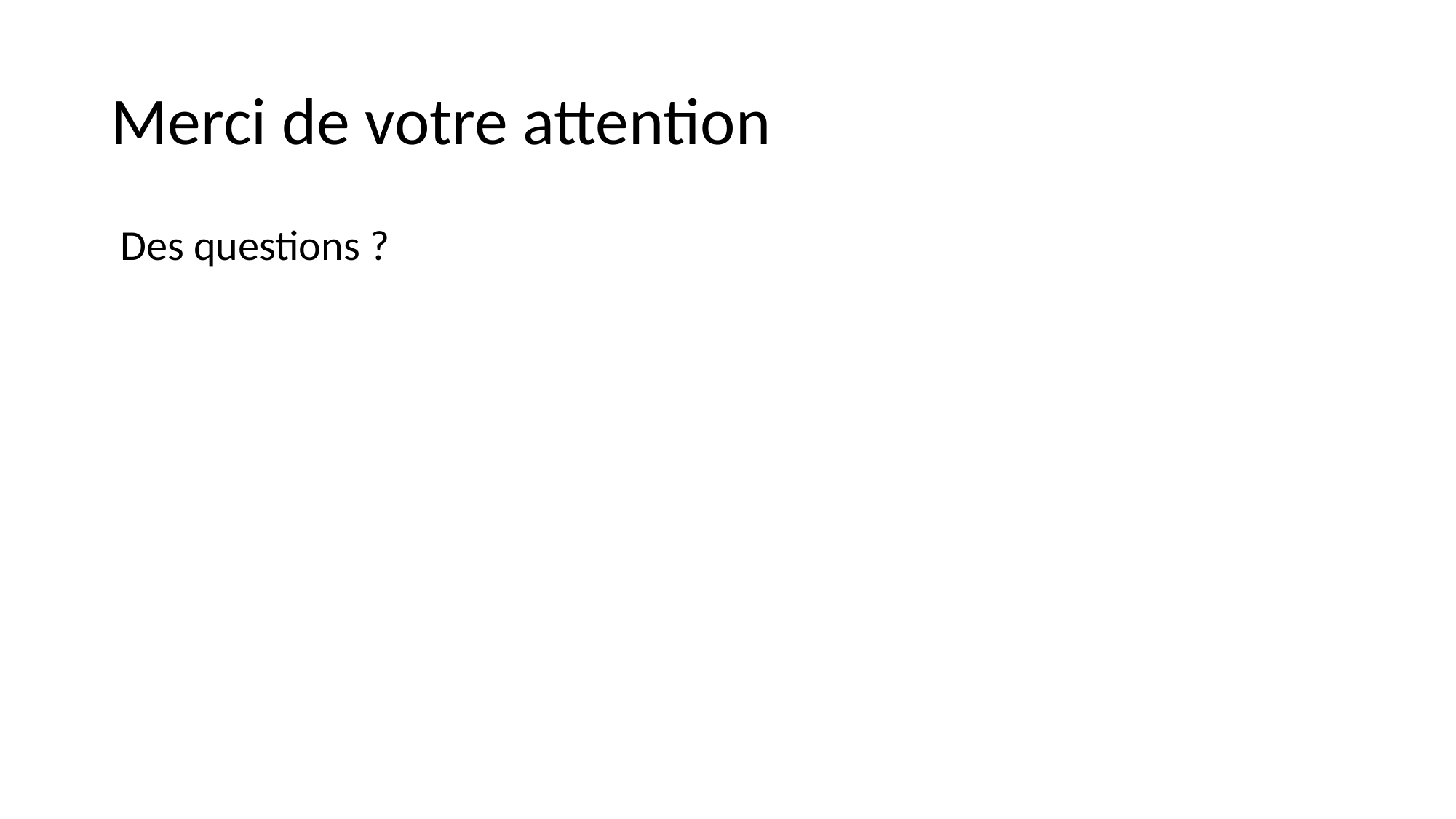

# Merci de votre attention
 Des questions ?